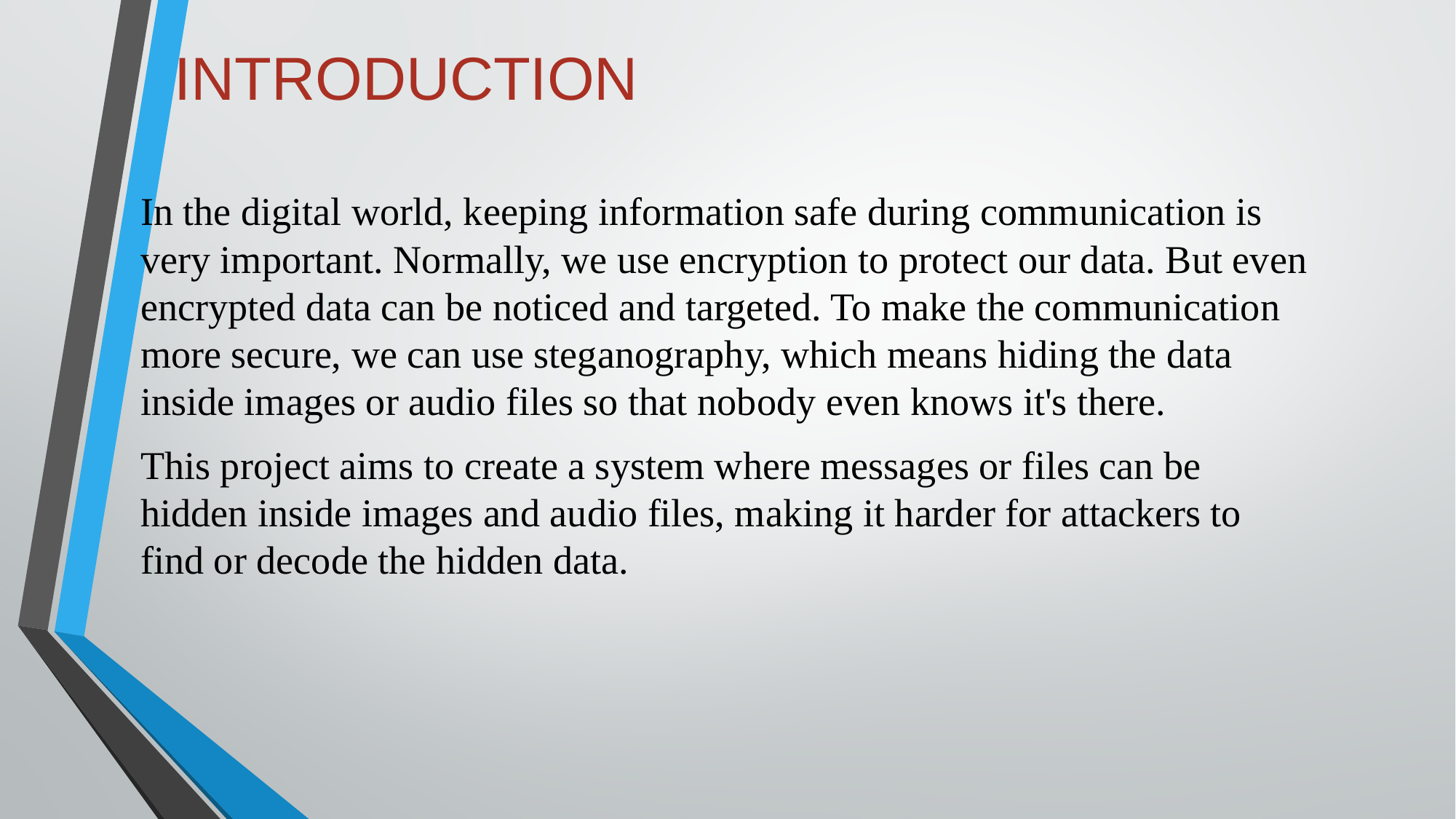

# INTRODUCTION
In the digital world, keeping information safe during communication is very important. Normally, we use encryption to protect our data. But even encrypted data can be noticed and targeted. To make the communication more secure, we can use steganography, which means hiding the data inside images or audio files so that nobody even knows it's there.
This project aims to create a system where messages or files can be hidden inside images and audio files, making it harder for attackers to find or decode the hidden data.